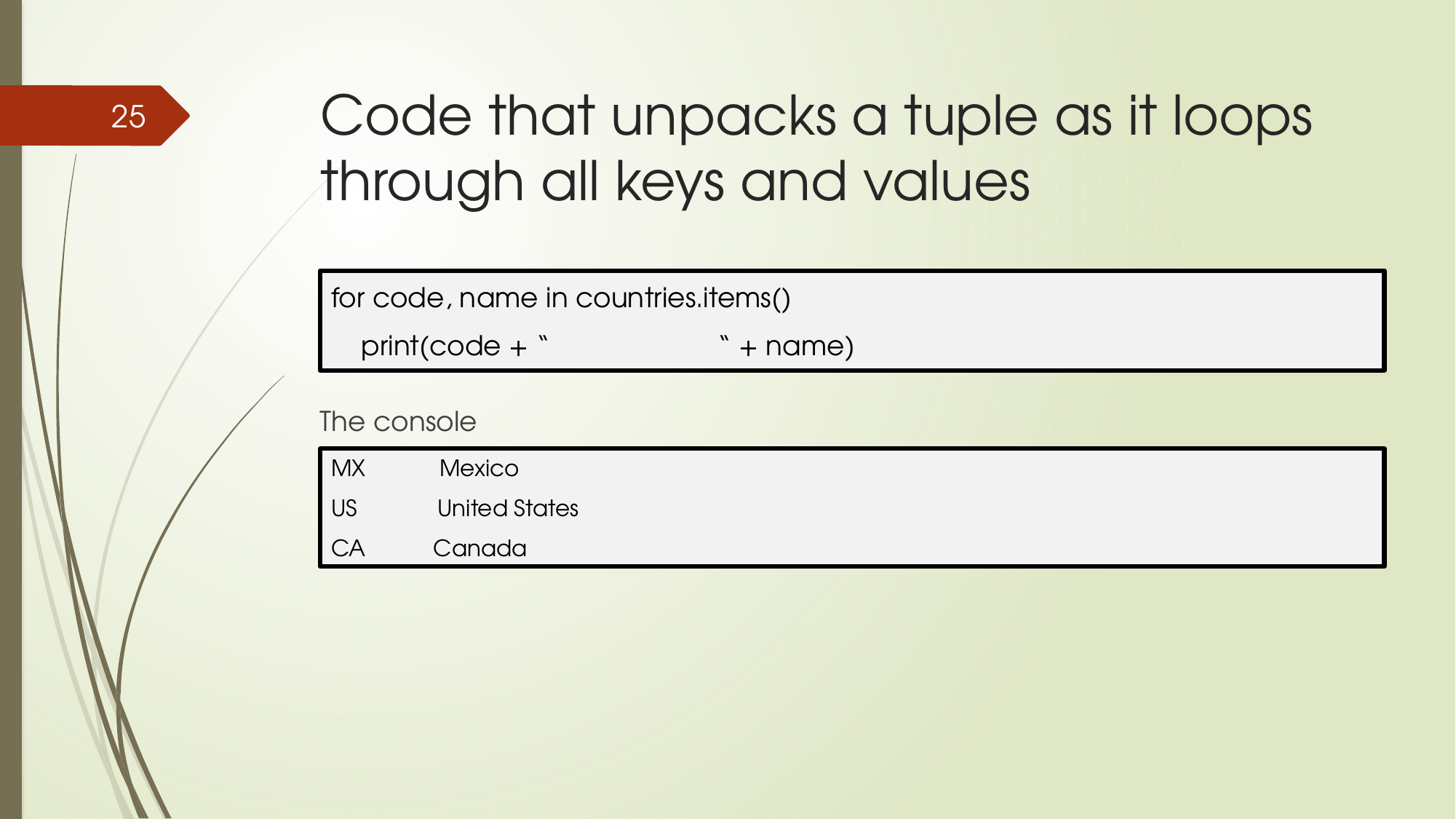

# Code that unpacks a tuple as it loops through all keys and values
25

The console

for code, name in countries.items()
    print(code + “                      “ + name)
MX            Mexico
US             United States
CA           Canada